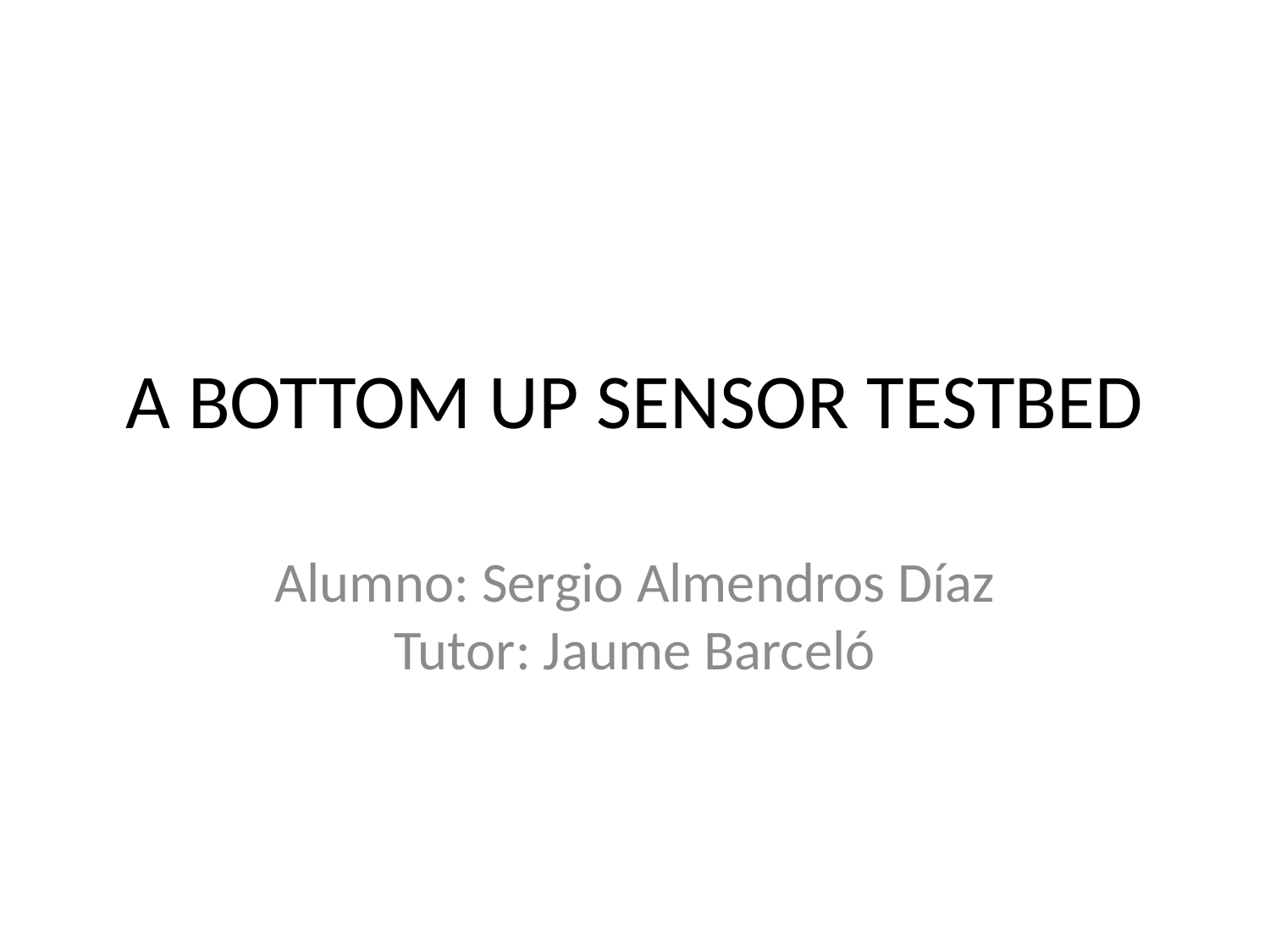

A BOTTOM UP SENSOR TESTBED
Alumno: Sergio Almendros Díaz
Tutor: Jaume Barceló